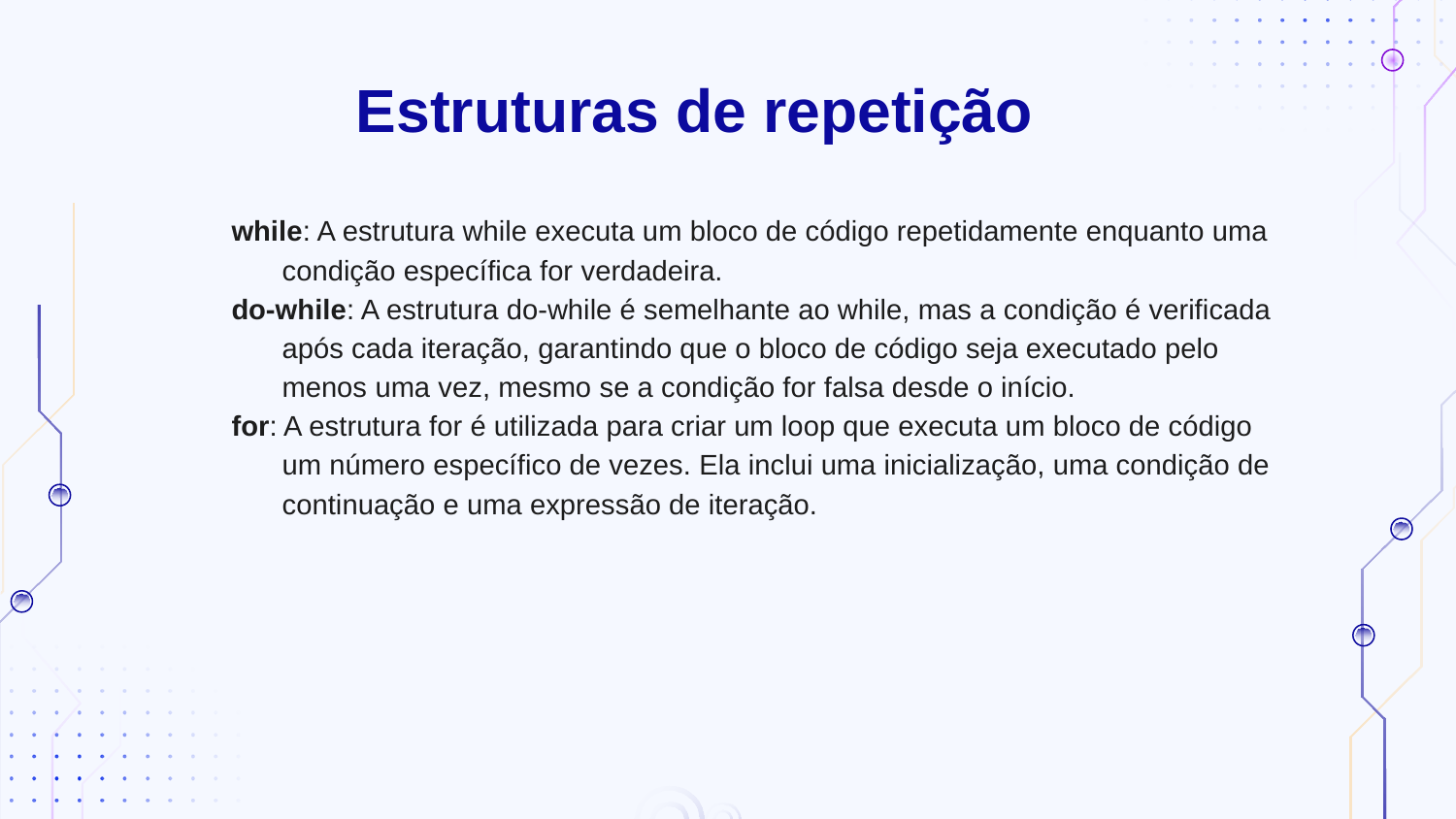

# Estruturas de repetição
while: A estrutura while executa um bloco de código repetidamente enquanto uma condição específica for verdadeira.
do-while: A estrutura do-while é semelhante ao while, mas a condição é verificada após cada iteração, garantindo que o bloco de código seja executado pelo menos uma vez, mesmo se a condição for falsa desde o início.
for: A estrutura for é utilizada para criar um loop que executa um bloco de código um número específico de vezes. Ela inclui uma inicialização, uma condição de continuação e uma expressão de iteração.